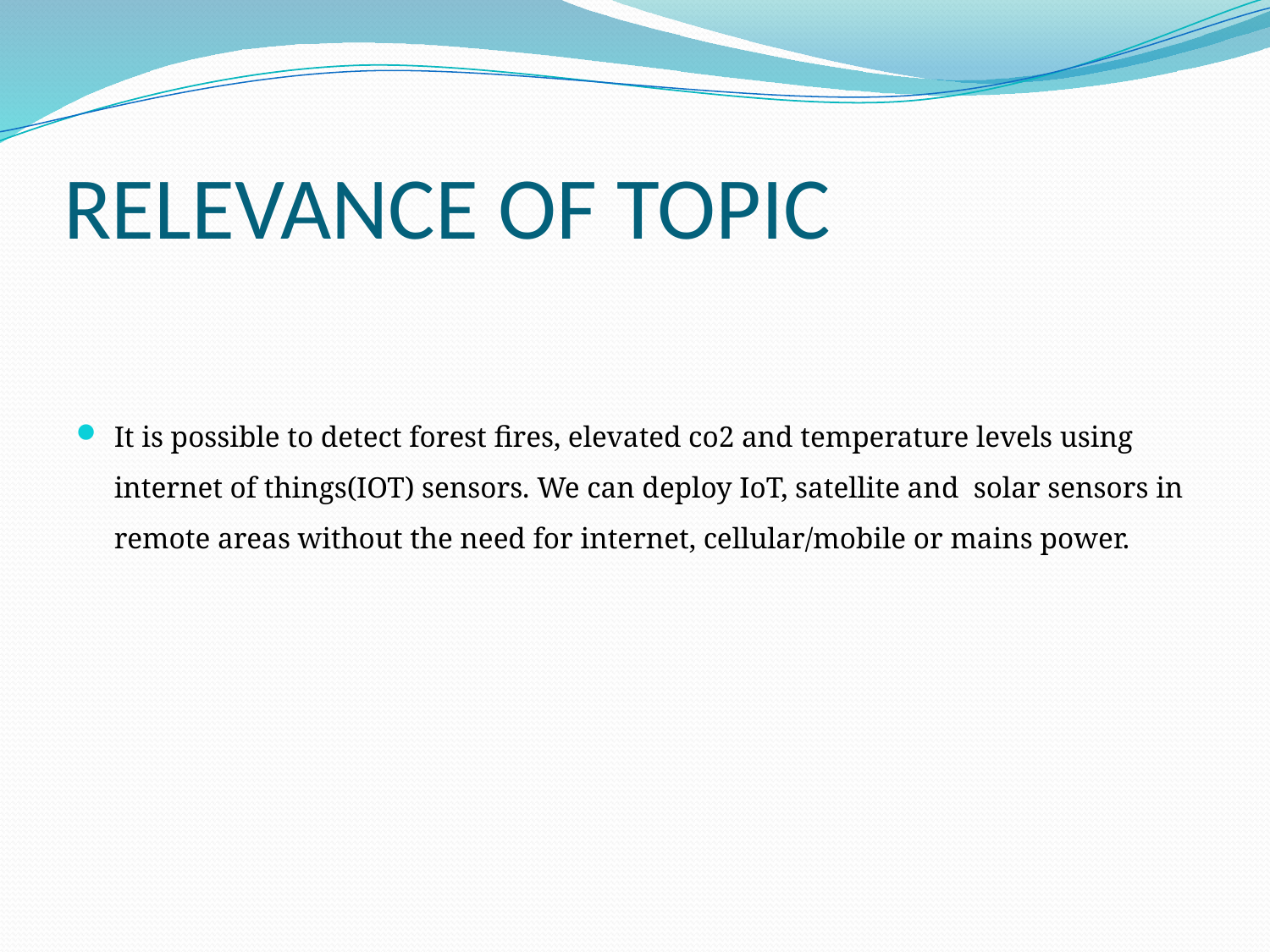

# RELEVANCE OF TOPIC
It is possible to detect forest fires, elevated co2 and temperature levels using internet of things(IOT) sensors. We can deploy IoT, satellite and  solar sensors in remote areas without the need for internet, cellular/mobile or mains power.